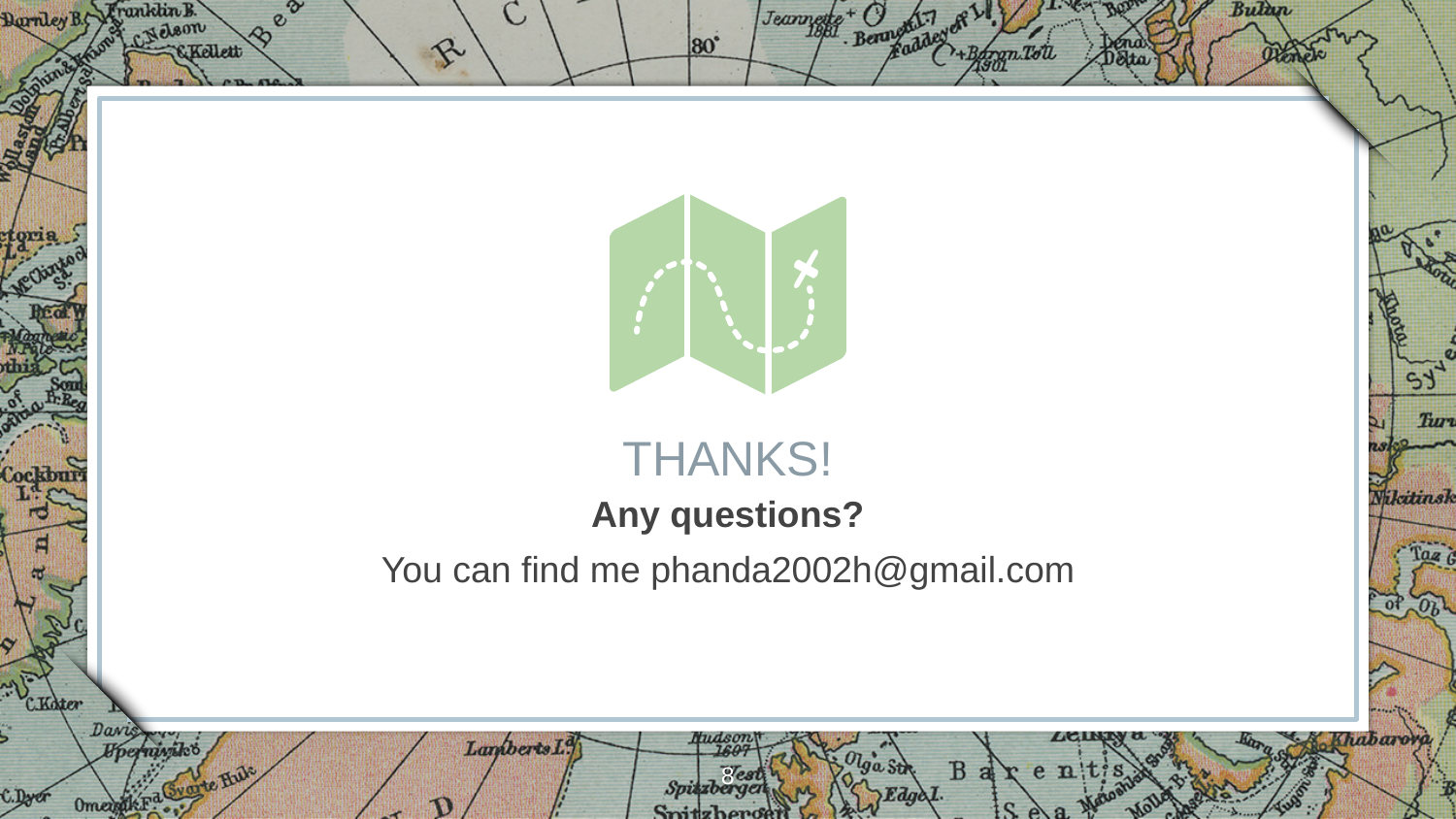

THANKS!
Any questions?
You can find me phanda2002h@gmail.com
8